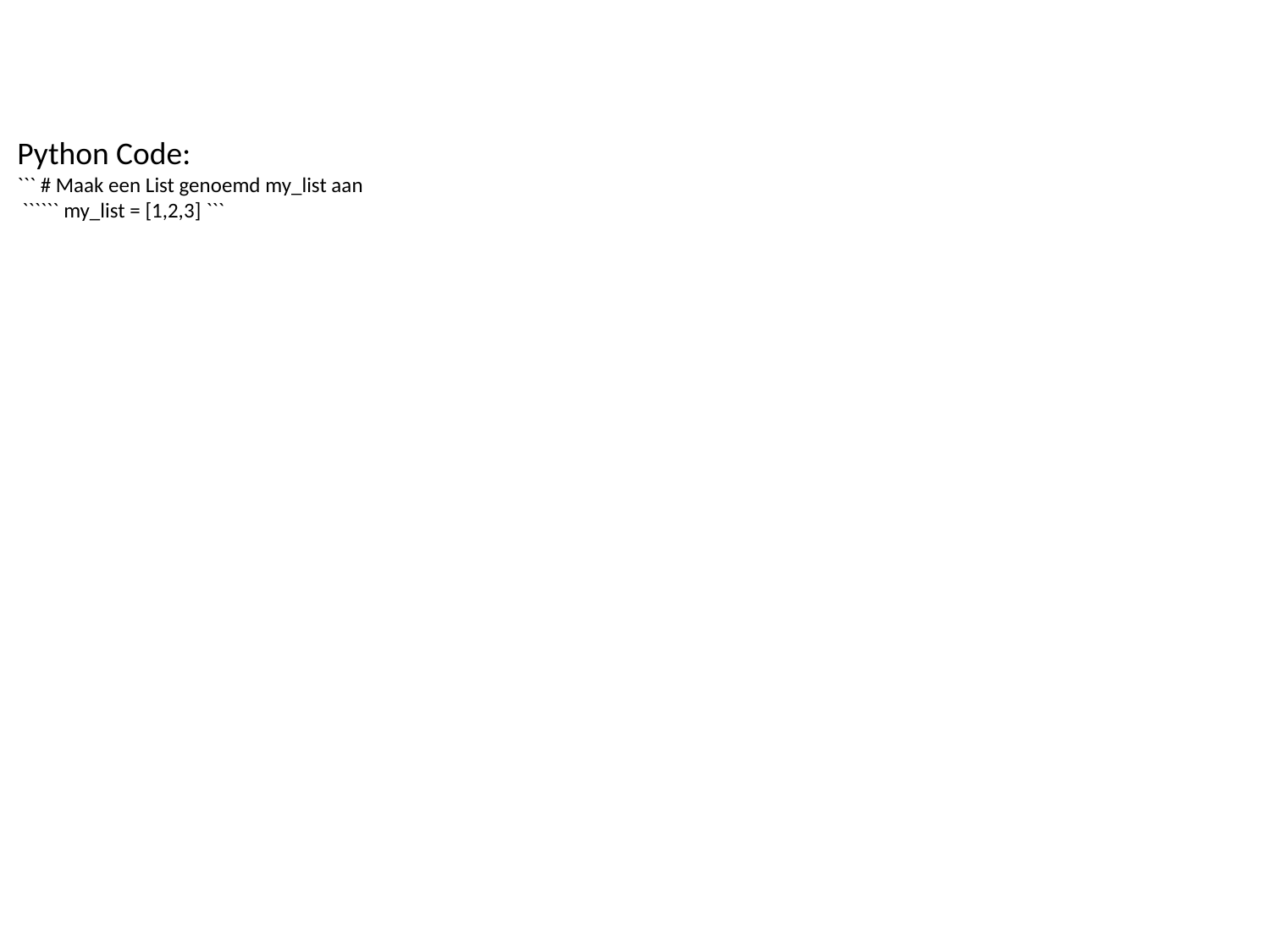

Python Code:
``` # Maak een List genoemd my_list aan
 `````` my_list = [1,2,3] ```